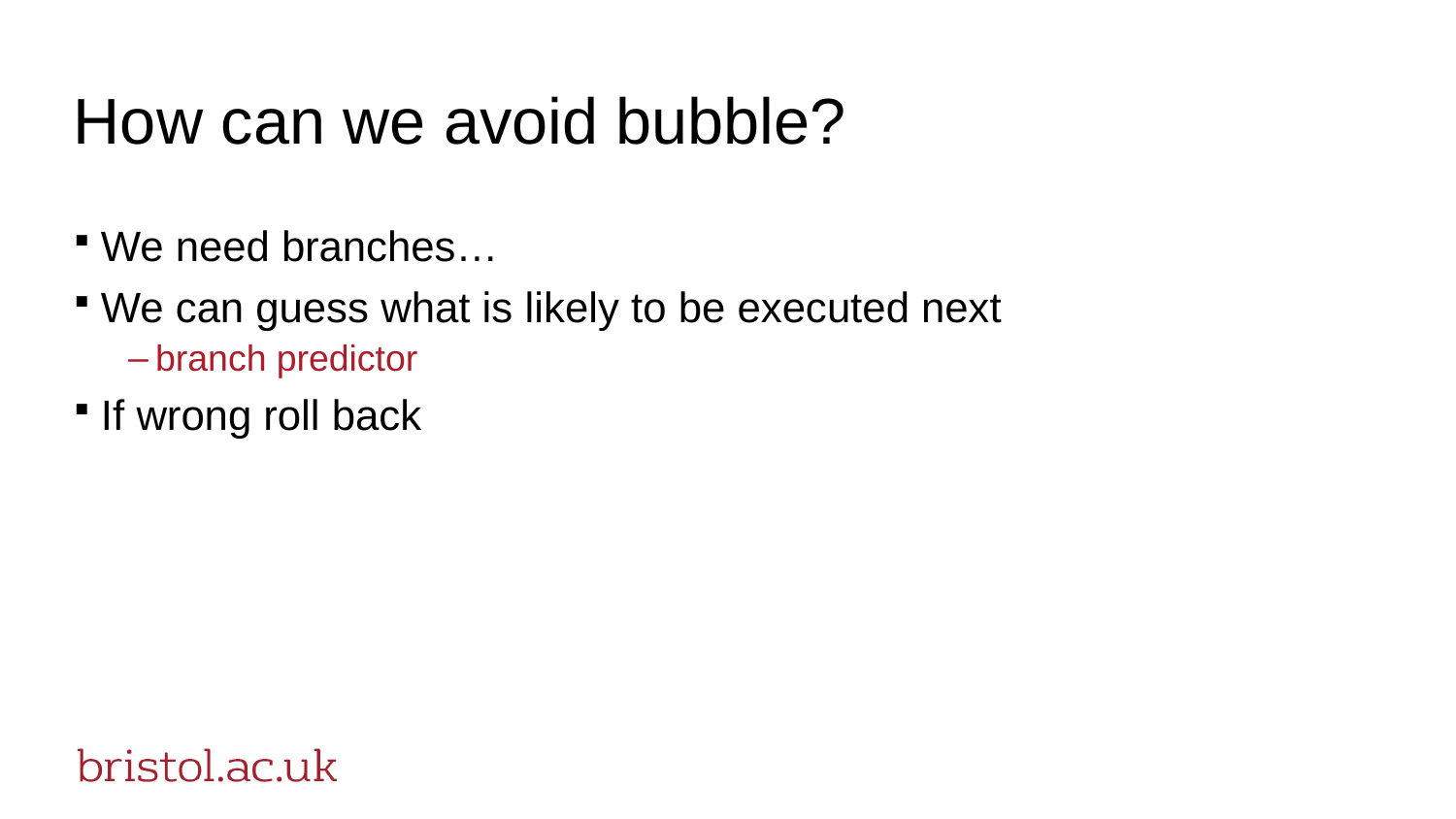

# How can we avoid bubble?
We need branches…
We can guess what is likely to be executed next
branch predictor
If wrong roll back